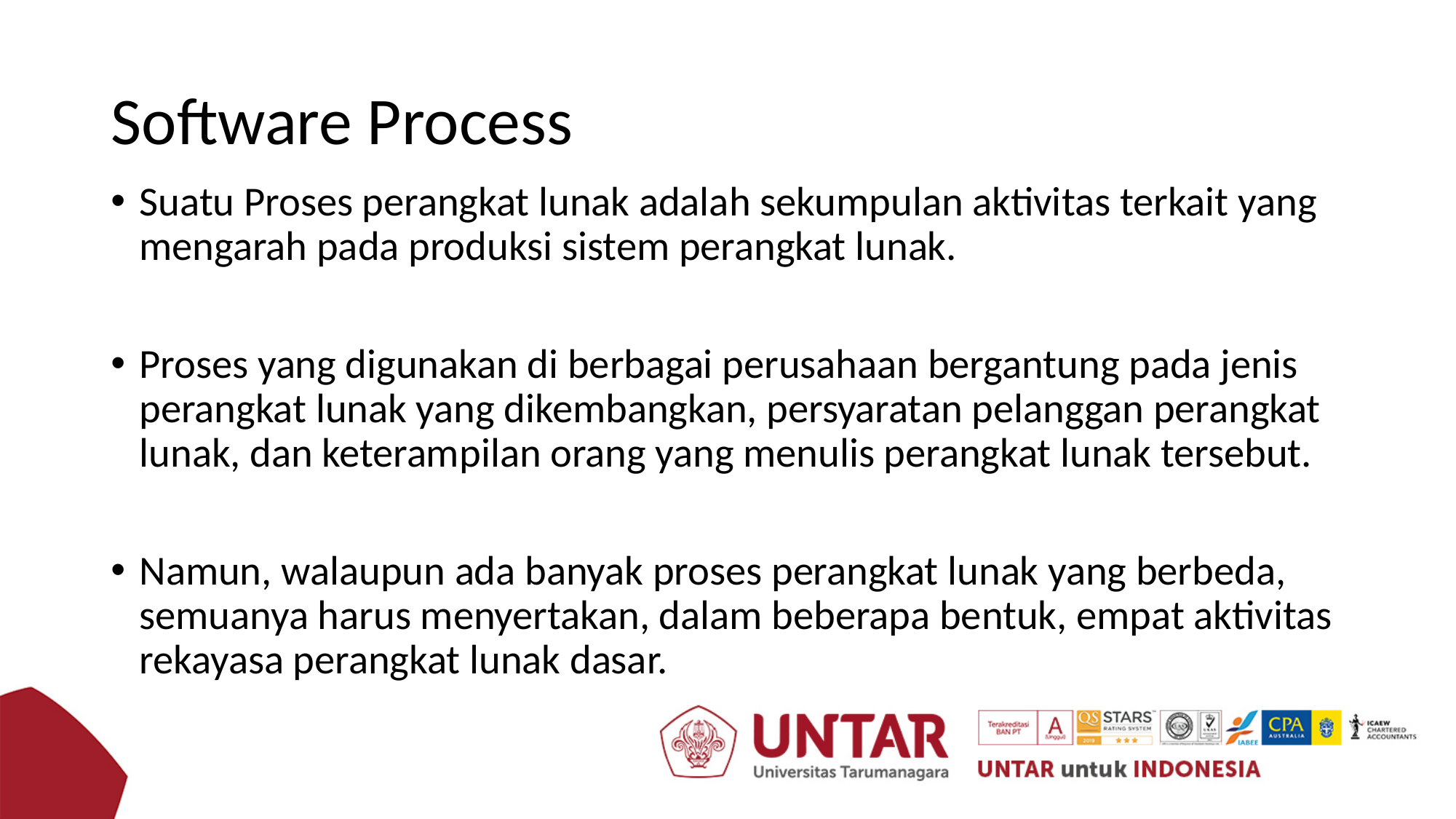

# Software Process
Suatu Proses perangkat lunak adalah sekumpulan aktivitas terkait yang mengarah pada produksi sistem perangkat lunak.

Proses yang digunakan di berbagai perusahaan bergantung pada jenis perangkat lunak yang dikembangkan, persyaratan pelanggan perangkat lunak, dan keterampilan orang yang menulis perangkat lunak tersebut.

Namun, walaupun ada banyak proses perangkat lunak yang berbeda, semuanya harus menyertakan, dalam beberapa bentuk, empat aktivitas rekayasa perangkat lunak dasar.